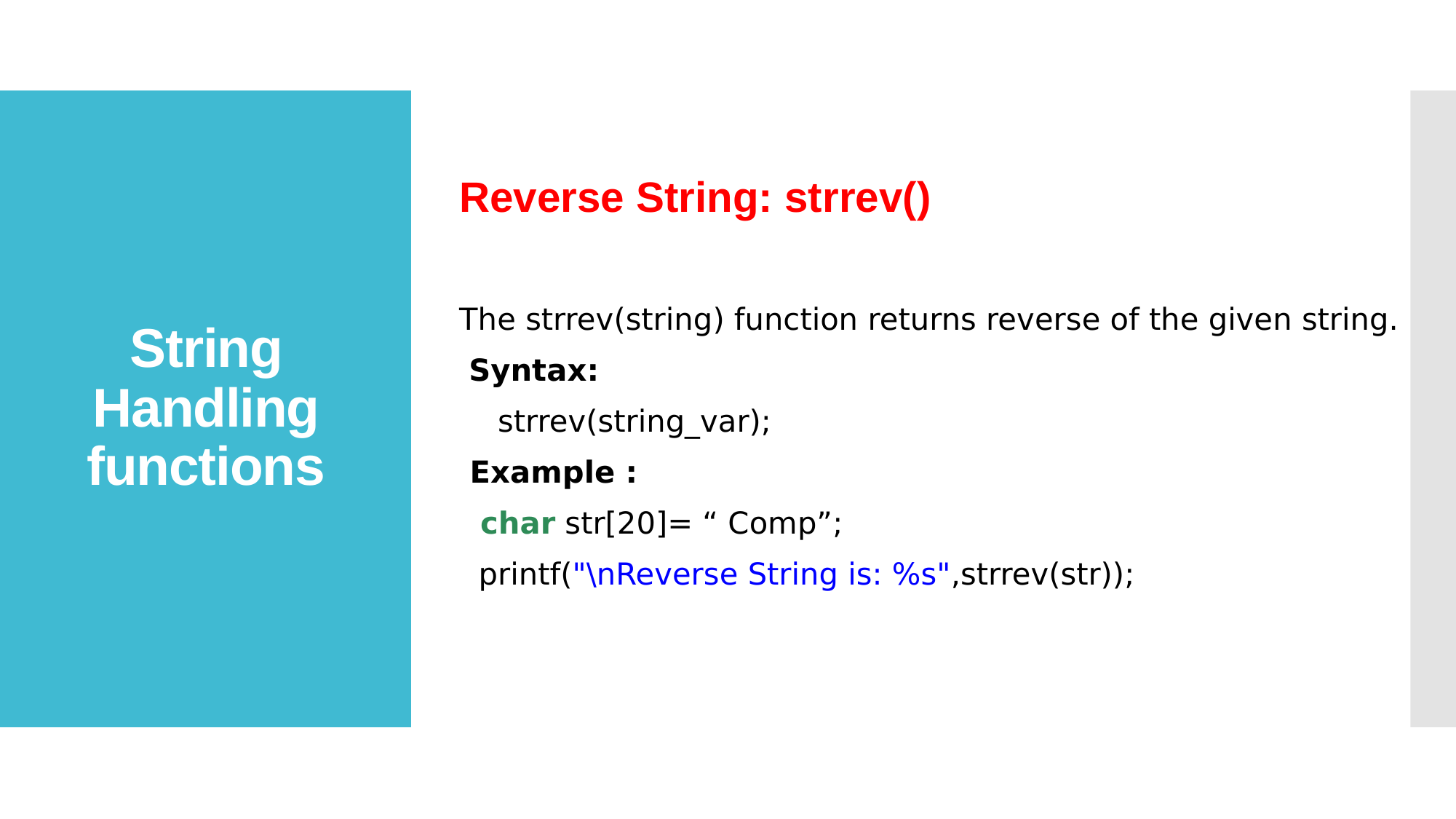

Reverse String: strrev()

The strrev(string) function returns reverse of the given string.
 Syntax:
    strrev(string_var);
 Example :
  char str[20]= “ Comp”;
  printf("\nReverse String is: %s",strrev(str));

# String Handling functions